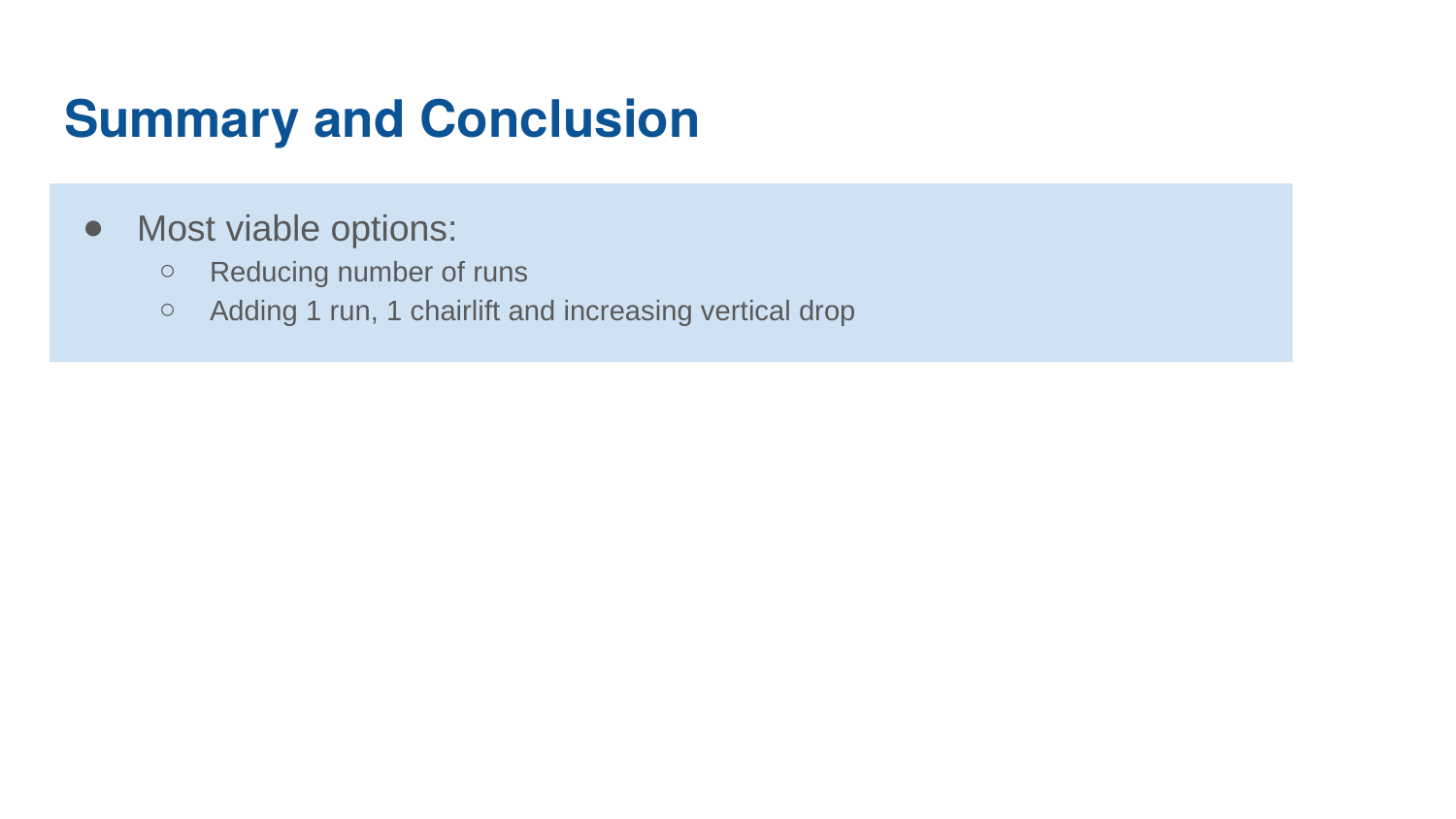

# Summary and Conclusion
Most viable options:
Reducing number of runs
Adding 1 run, 1 chairlift and increasing vertical drop